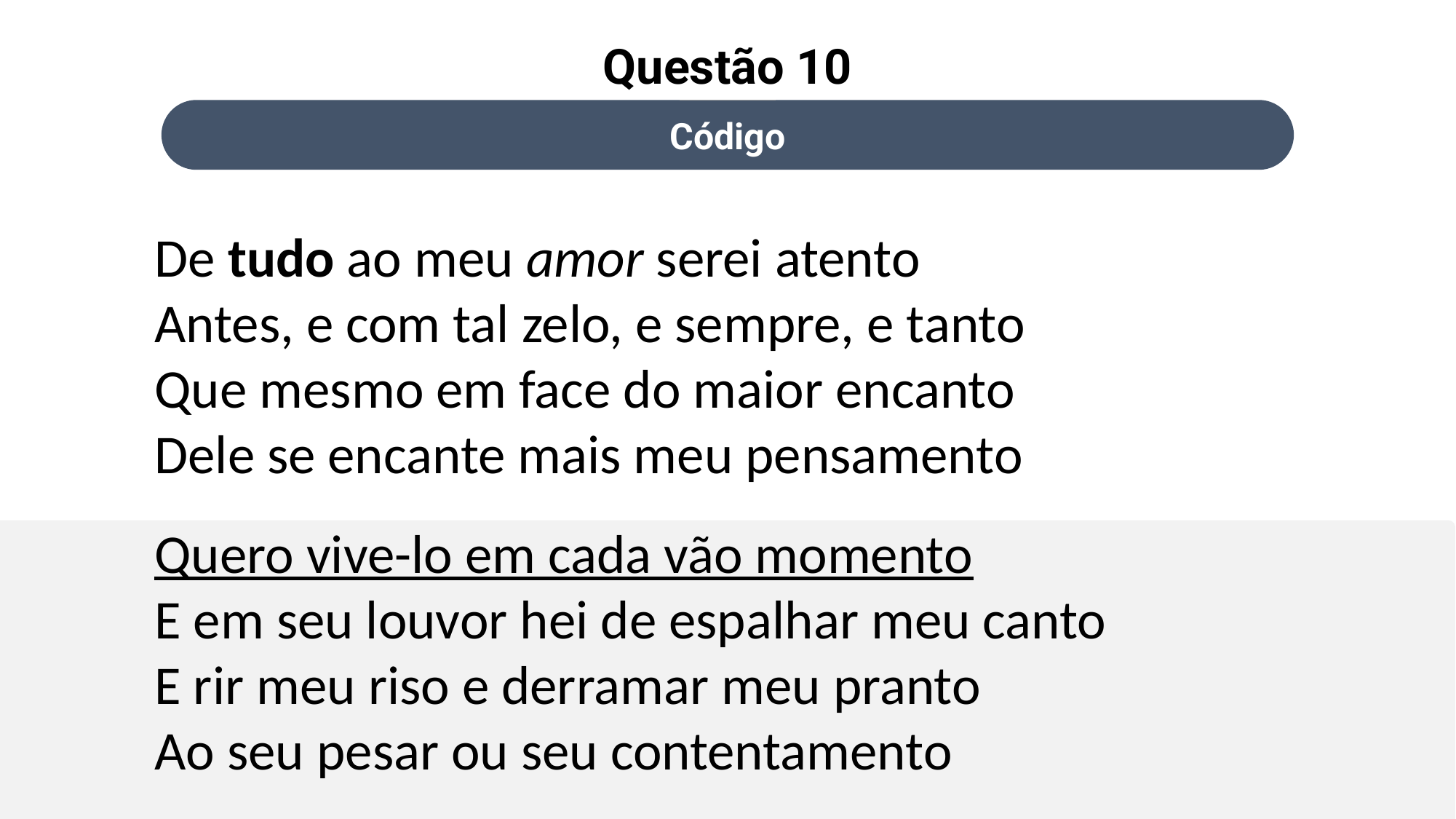

Questão 10
Código
De tudo ao meu amor serei atento
Antes, e com tal zelo, e sempre, e tanto
Que mesmo em face do maior encanto
Dele se encante mais meu pensamento
Quero vive-lo em cada vão momento
E em seu louvor hei de espalhar meu canto
E rir meu riso e derramar meu pranto
Ao seu pesar ou seu contentamento